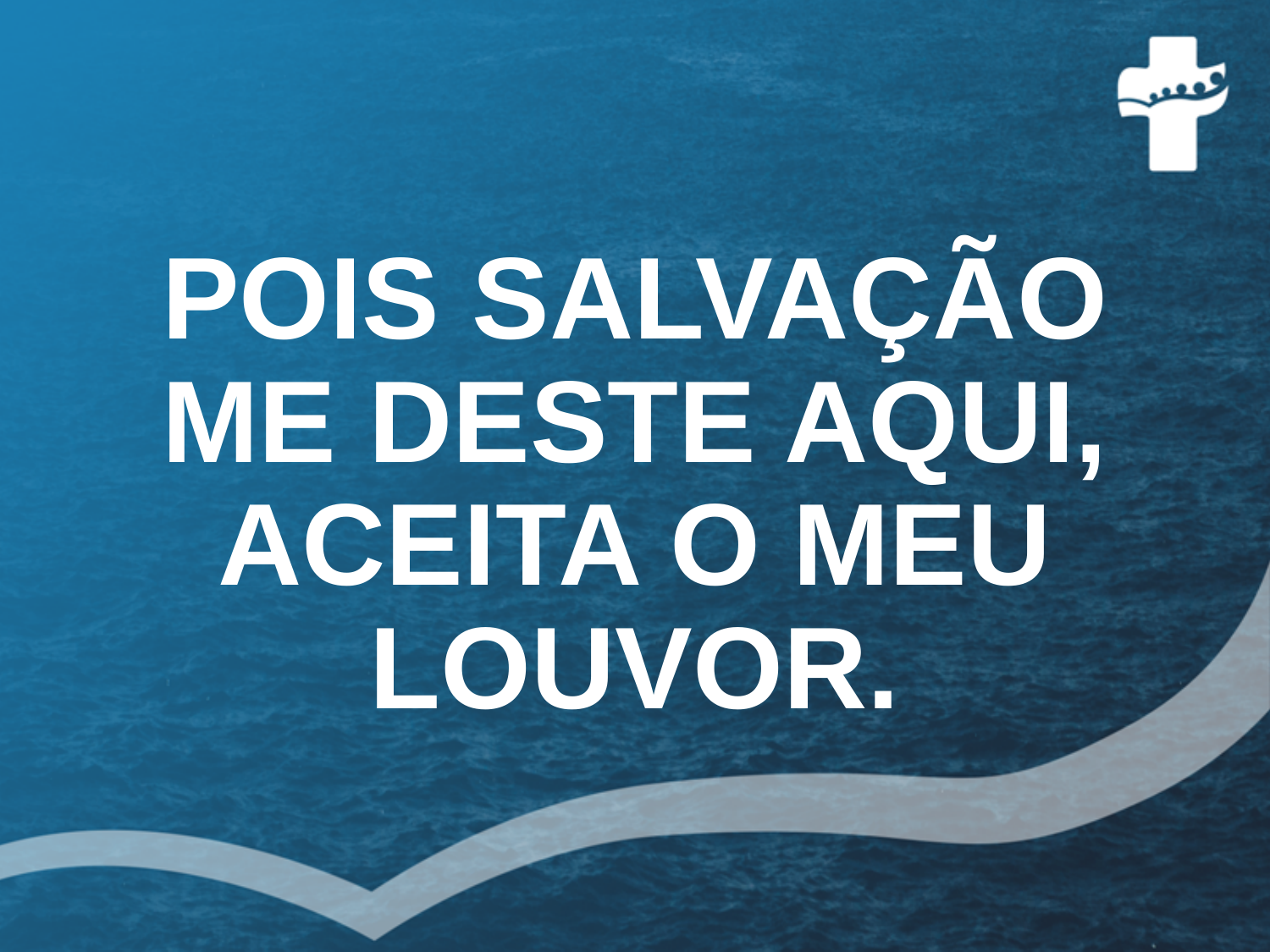

# POIS SALVAÇÃO ME DESTE AQUI, ACEITA O MEU LOUVOR.